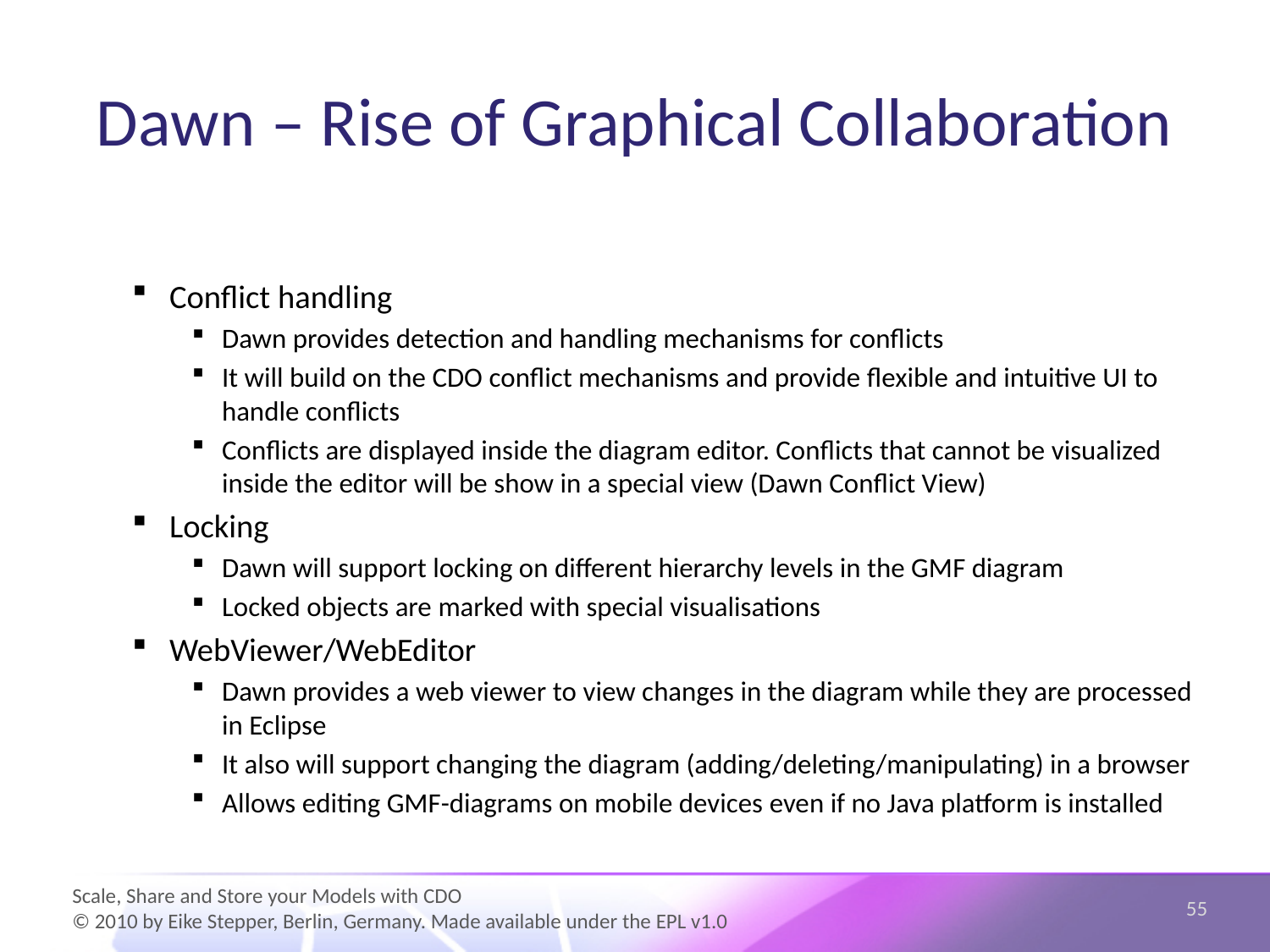

# Dawn – Rise of Graphical Collaboration

Conflict handling
Dawn provides detection and handling mechanisms for conflicts
It will build on the CDO conflict mechanisms and provide flexible and intuitive UI to handle conflicts
Conflicts are displayed inside the diagram editor. Conflicts that cannot be visualized inside the editor will be show in a special view (Dawn Conflict View)
Locking
Dawn will support locking on different hierarchy levels in the GMF diagram
Locked objects are marked with special visualisations
WebViewer/WebEditor
Dawn provides a web viewer to view changes in the diagram while they are processed in Eclipse
It also will support changing the diagram (adding/deleting/manipulating) in a browser
Allows editing GMF-diagrams on mobile devices even if no Java platform is installed

55
Scale, Share and Store your Models with CDO
© 2010 by Eike Stepper, Berlin, Germany. Made available under the EPL v1.0